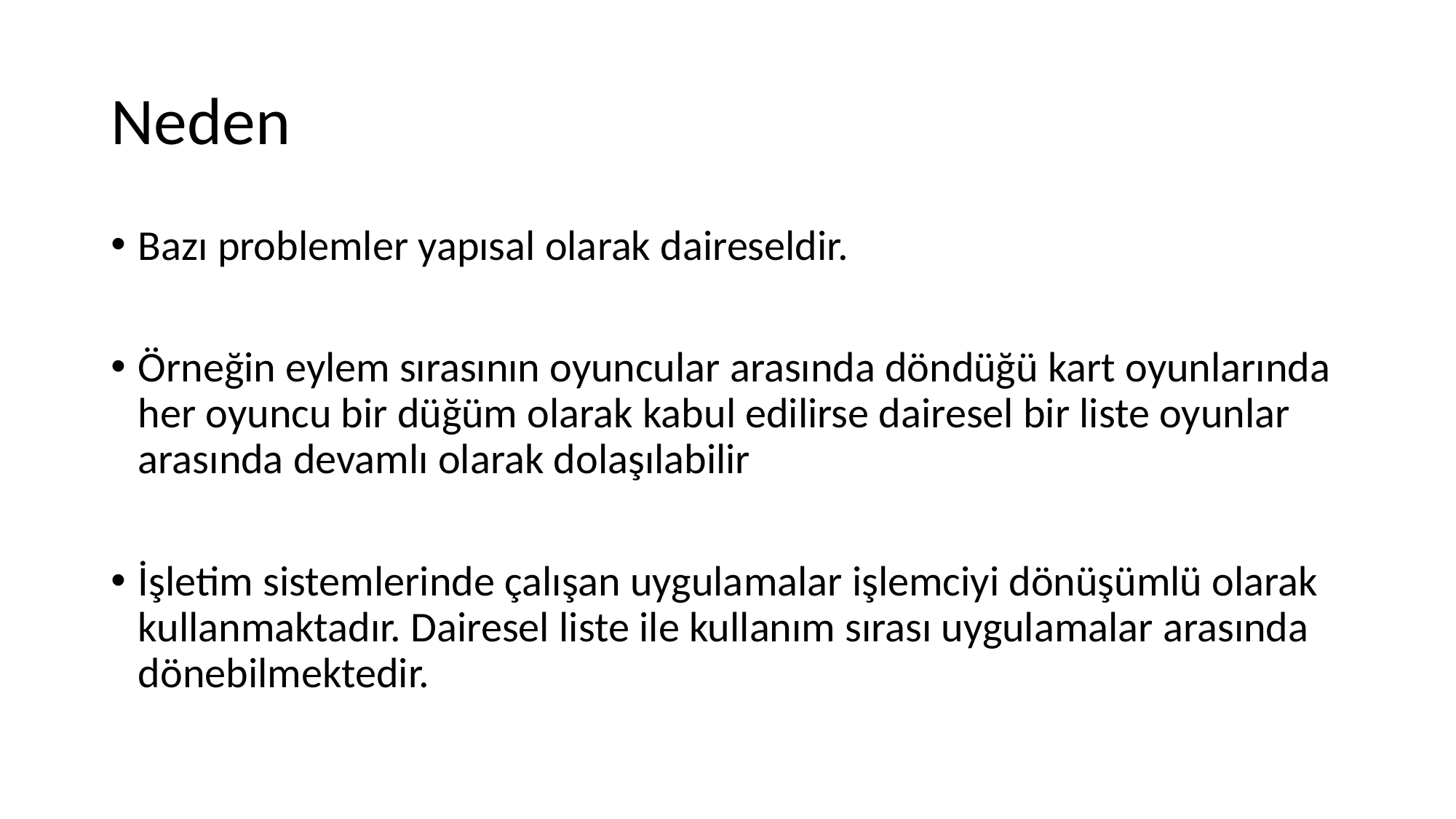

# Neden
Bazı problemler yapısal olarak daireseldir.

Örneğin eylem sırasının oyuncular arasında döndüğü kart oyunlarında her oyuncu bir düğüm olarak kabul edilirse dairesel bir liste oyunlar arasında devamlı olarak dolaşılabilir

İşletim sistemlerinde çalışan uygulamalar işlemciyi dönüşümlü olarak kullanmaktadır. Dairesel liste ile kullanım sırası uygulamalar arasında dönebilmektedir.